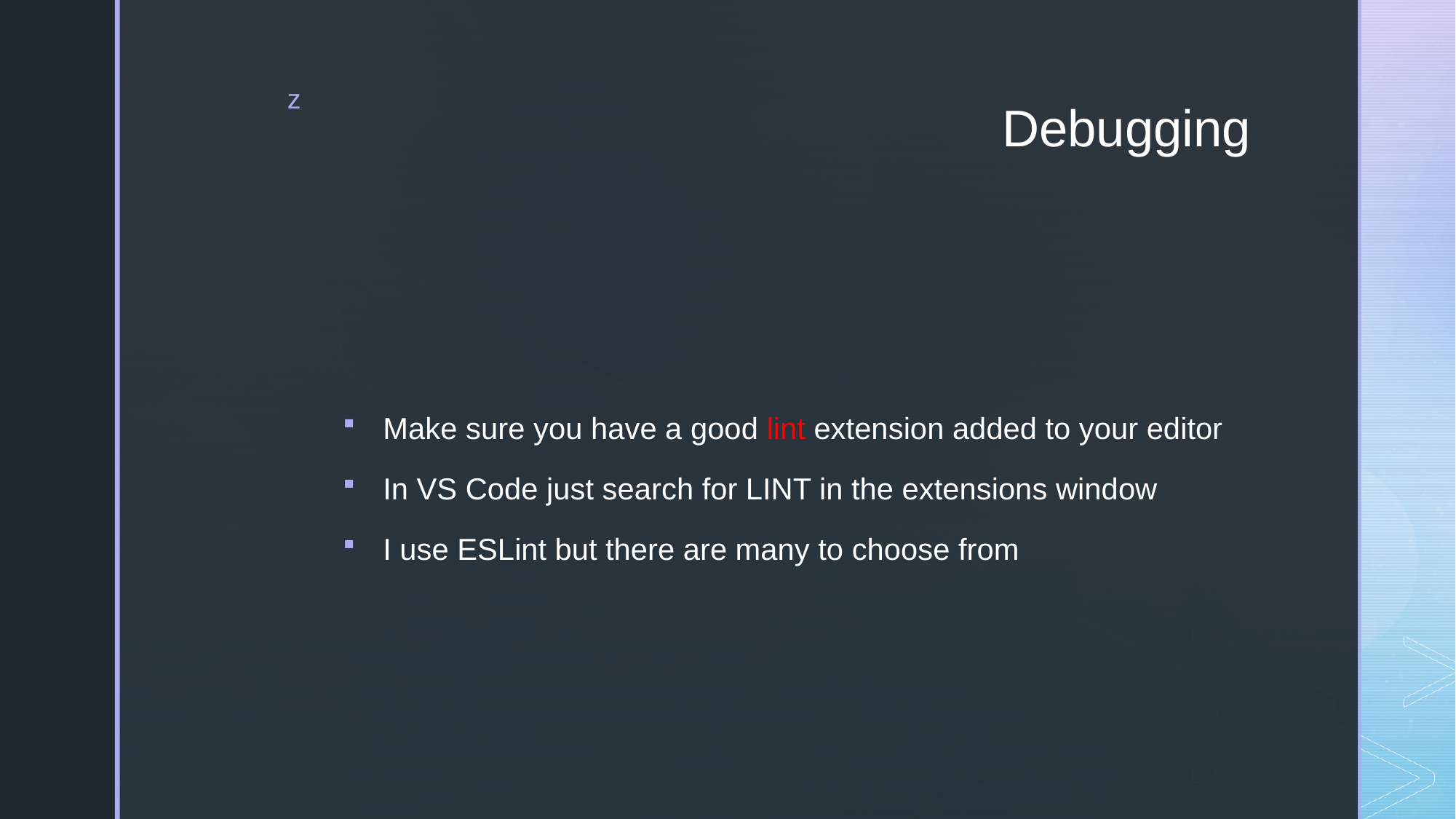

# Debugging
Make sure you have a good lint extension added to your editor
In VS Code just search for LINT in the extensions window
I use ESLint but there are many to choose from